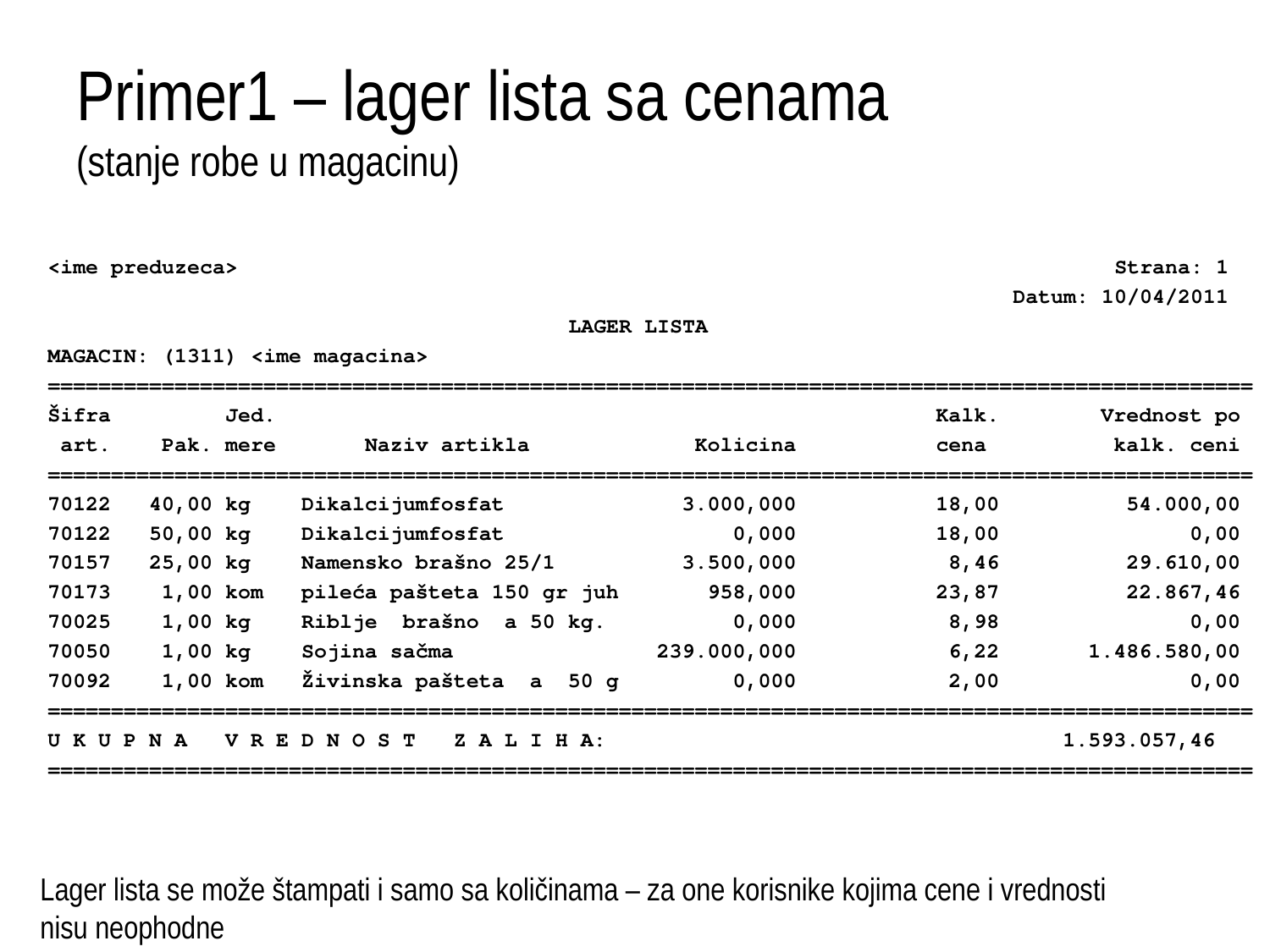

# Primer1 – lager lista sa cenama (stanje robe u magacinu)
<ime preduzeca>                                                                     Strana: 1
                                                                            Datum: 10/04/2011
                                         LAGER LISTA
MAGACIN: (1311) <ime magacina>
===============================================================================================
Šifra         Jed.                                                    Kalk.        Vrednost po
 art.    Pak. mere       Naziv artikla             Kolicina           cena          kalk. ceni
===============================================================================================
70122   40,00 kg    Dikalcijumfosfat              3.000,000           18,00          54.000,00
70122   50,00 kg    Dikalcijumfosfat                  0,000           18,00               0,00
70157   25,00 kg    Namensko brašno 25/1          3.500,000            8,46          29.610,00
70173    1,00 kom   pileća pašteta 150 gr juh       958,000           23,87          22.867,46
70025    1,00 kg    Riblje  brašno  a 50 kg.          0,000            8,98               0,00
70050    1,00 kg    Sojina sačma                239.000,000            6,22       1.486.580,00
70092    1,00 kom   Živinska pašteta  a  50 g         0,000            2,00               0,00
===============================================================================================
U K U P N A   V R E D N O S T   Z A L I H A:                                    1.593.057,46
===============================================================================================

Lager lista se može štampati i samo sa količinama – za one korisnike kojima cene i vrednosti
nisu neophodne